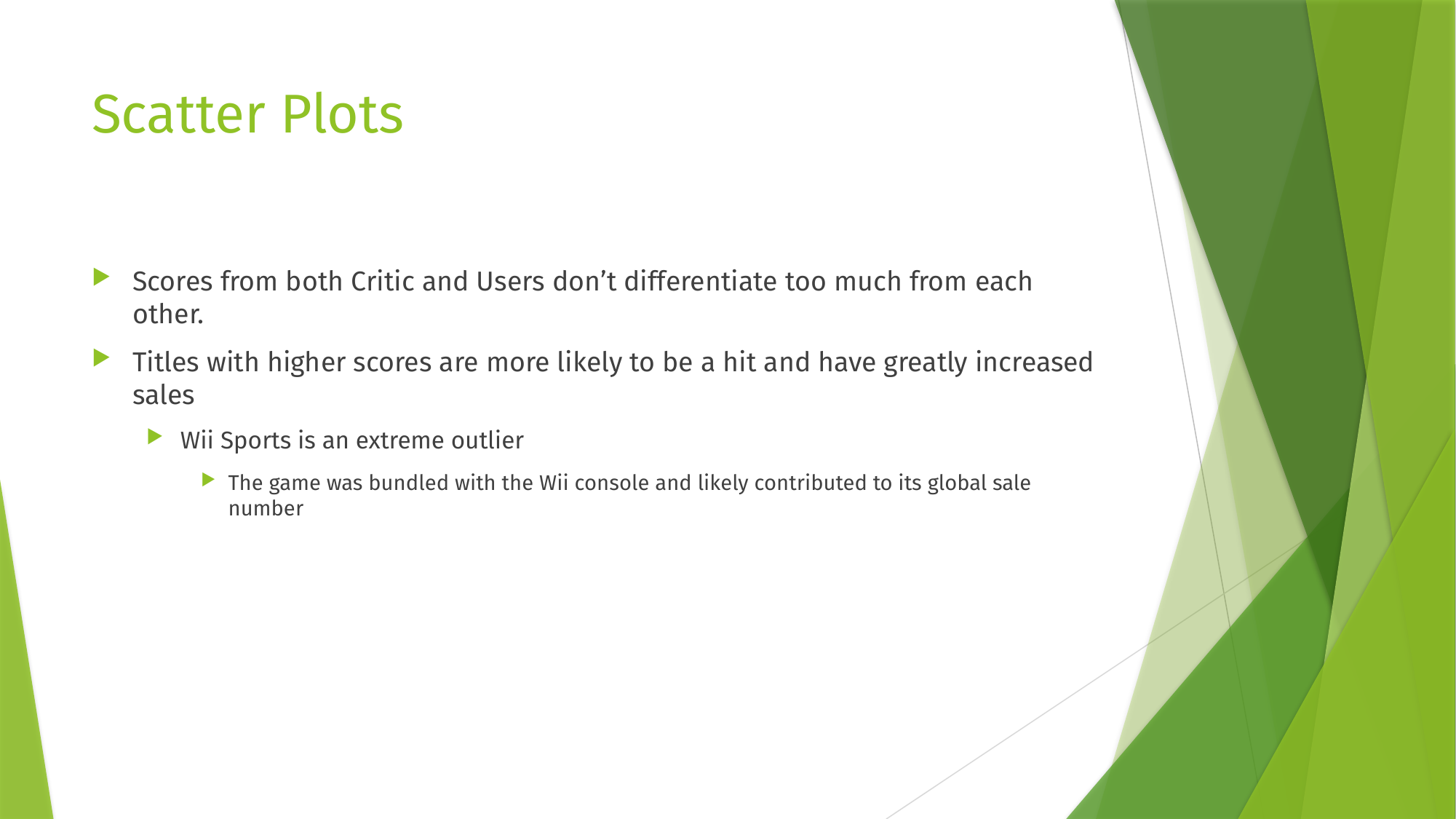

# Scatter Plots
Scores from both Critic and Users don’t differentiate too much from each other.
Titles with higher scores are more likely to be a hit and have greatly increased sales
Wii Sports is an extreme outlier
The game was bundled with the Wii console and likely contributed to its global sale number